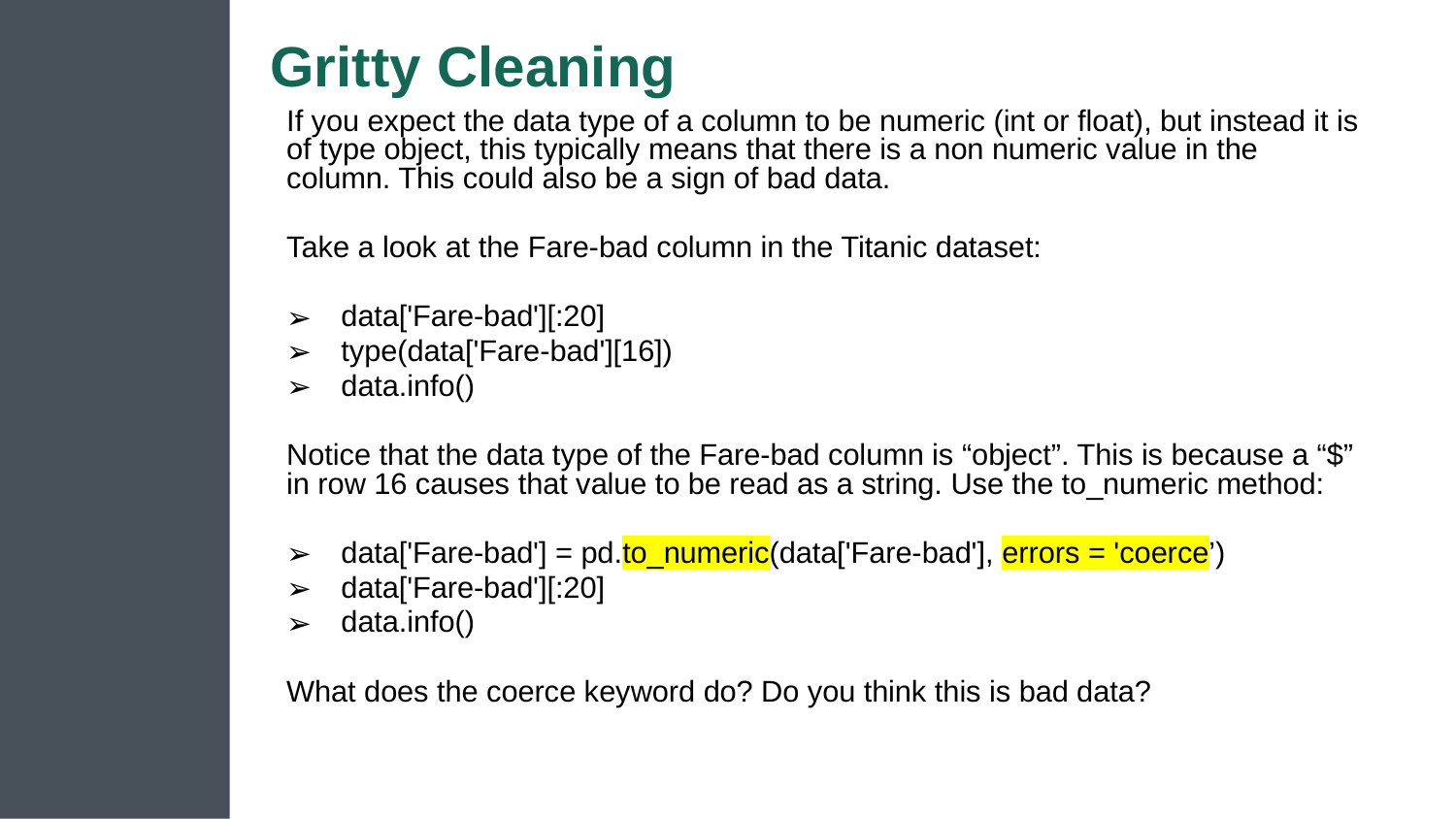

# Gritty Cleaning

If you expect the data type of a column to be numeric (int or float), but instead it is of type object, this typically means that there is a non numeric value in the column. This could also be a sign of bad data.

Take a look at the Fare-bad column in the Titanic dataset:

data['Fare-bad'][:20]
type(data['Fare-bad'][16])
data.info()

Notice that the data type of the Fare-bad column is “object”. This is because a “$” in row 16 causes that value to be read as a string. Use the to_numeric method:

data['Fare-bad'] = pd.to_numeric(data['Fare-bad'], errors = 'coerce’)
data['Fare-bad'][:20]
data.info()

What does the coerce keyword do? Do you think this is bad data?